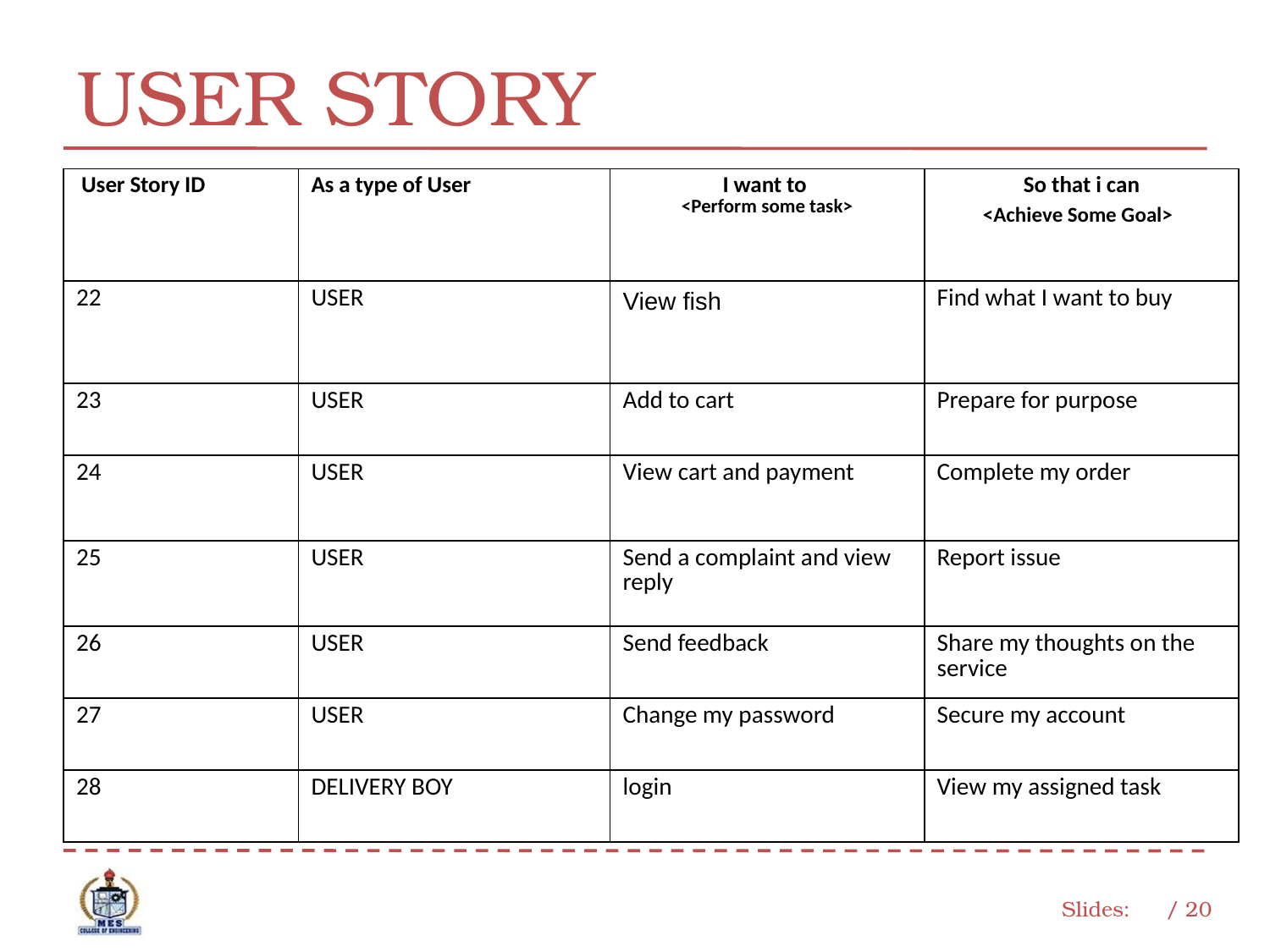

# USER STORY
| User Story ID | As a type of User | I want to <Perform some task> | So that i can <Achieve Some Goal> |
| --- | --- | --- | --- |
| 22 | USER | View fish | Find what I want to buy |
| 23 | USER | Add to cart | Prepare for purpose |
| 24 | USER | View cart and payment | Complete my order |
| 25 | USER | Send a complaint and view reply | Report issue |
| 26 | USER | Send feedback | Share my thoughts on the service |
| 27 | USER | Change my password | Secure my account |
| 28 | DELIVERY BOY | login | View my assigned task |